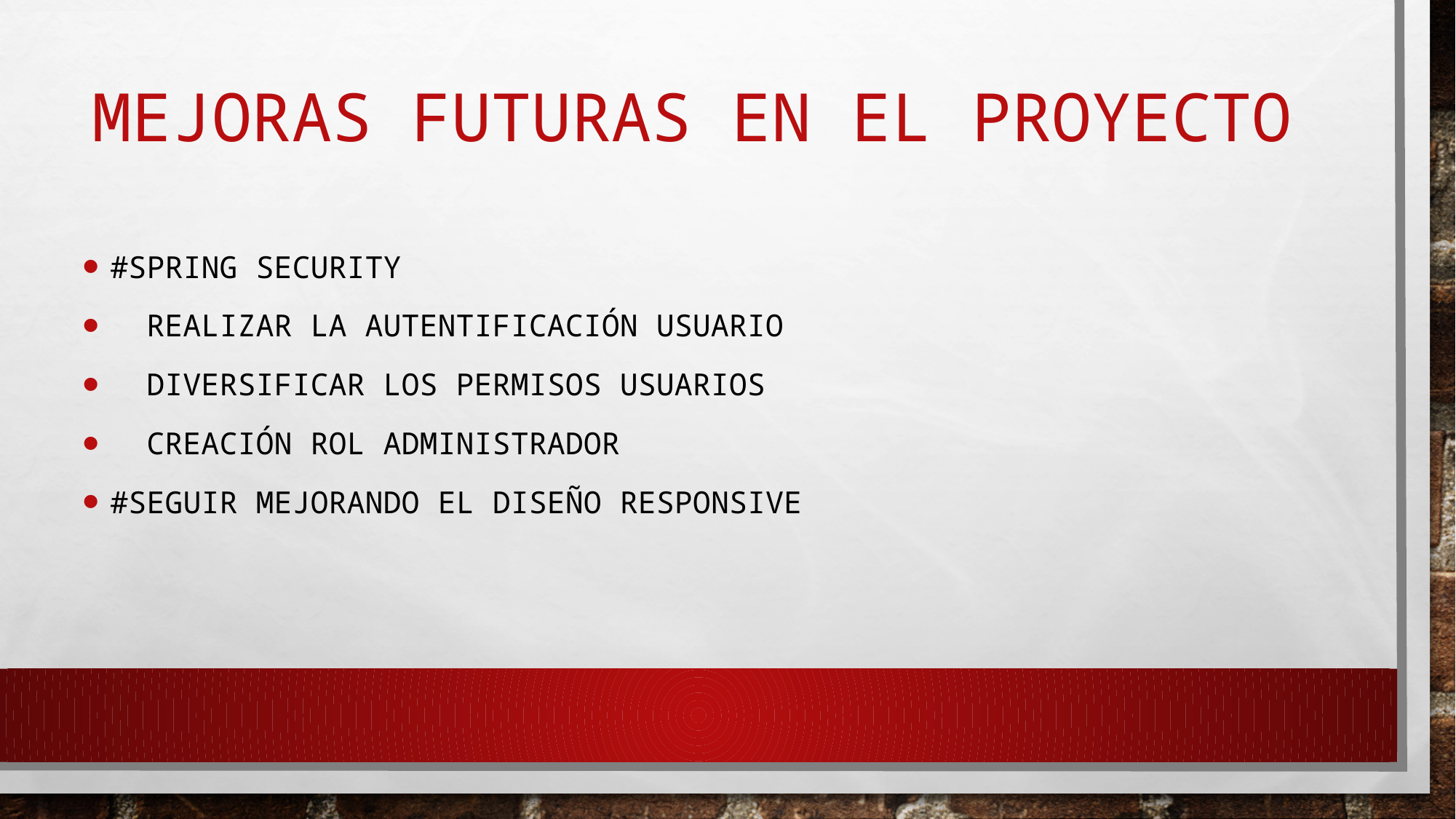

# MEJORAS FUTURAS EN EL PROYECTO
#Spring security
  REALIZAR LA Autentificación usuario
  DIVERSIFICAR LOS Permisos usuarios
  Creación rol administrador
#seguir mejorando el diseño responsive